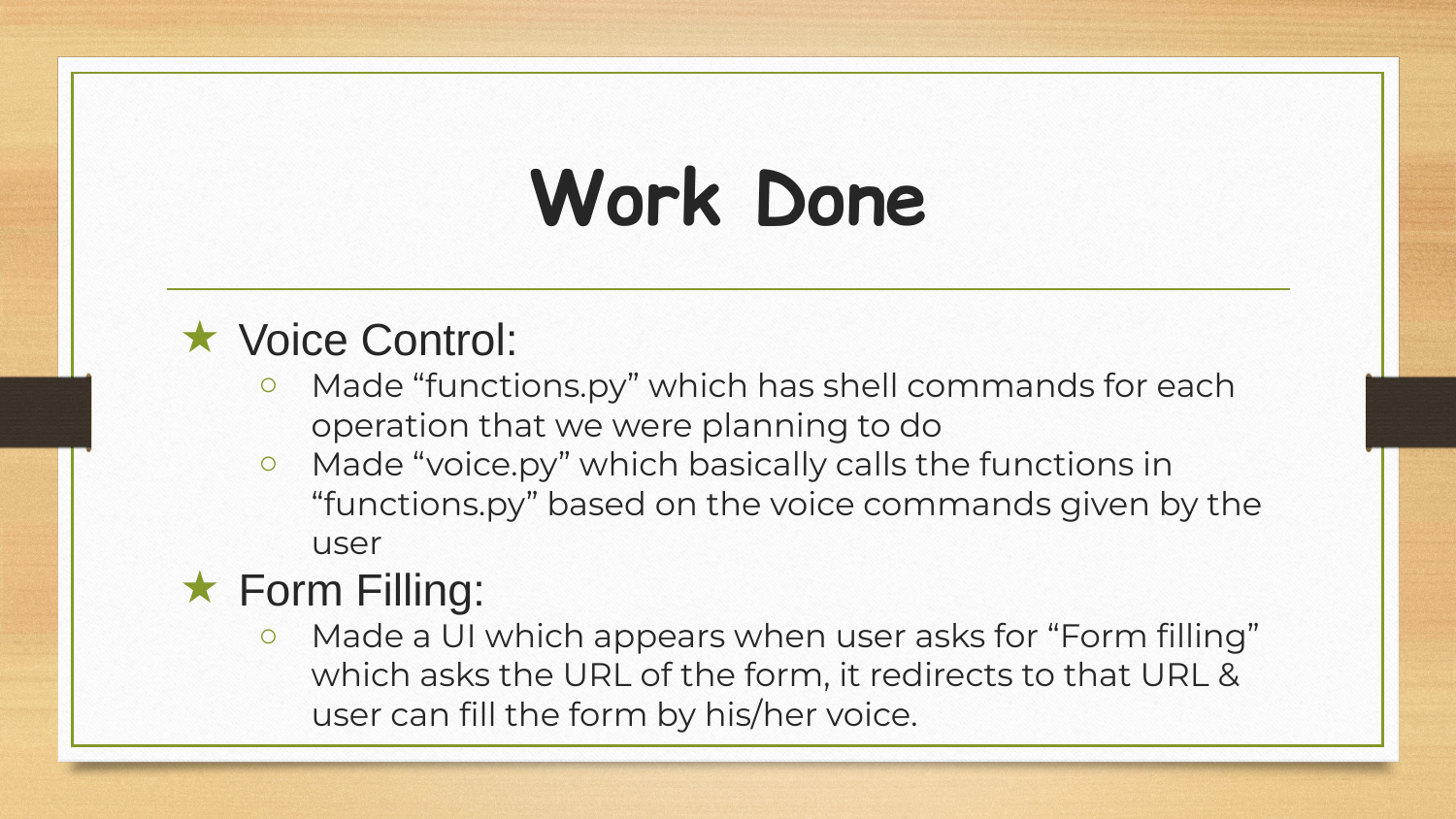

# Work Done
Voice Control:
Made “functions.py” which has shell commands for each operation that we were planning to do
Made “voice.py” which basically calls the functions in “functions.py” based on the voice commands given by the user
Form Filling:
Made a UI which appears when user asks for “Form filling” which asks the URL of the form, it redirects to that URL & user can fill the form by his/her voice.